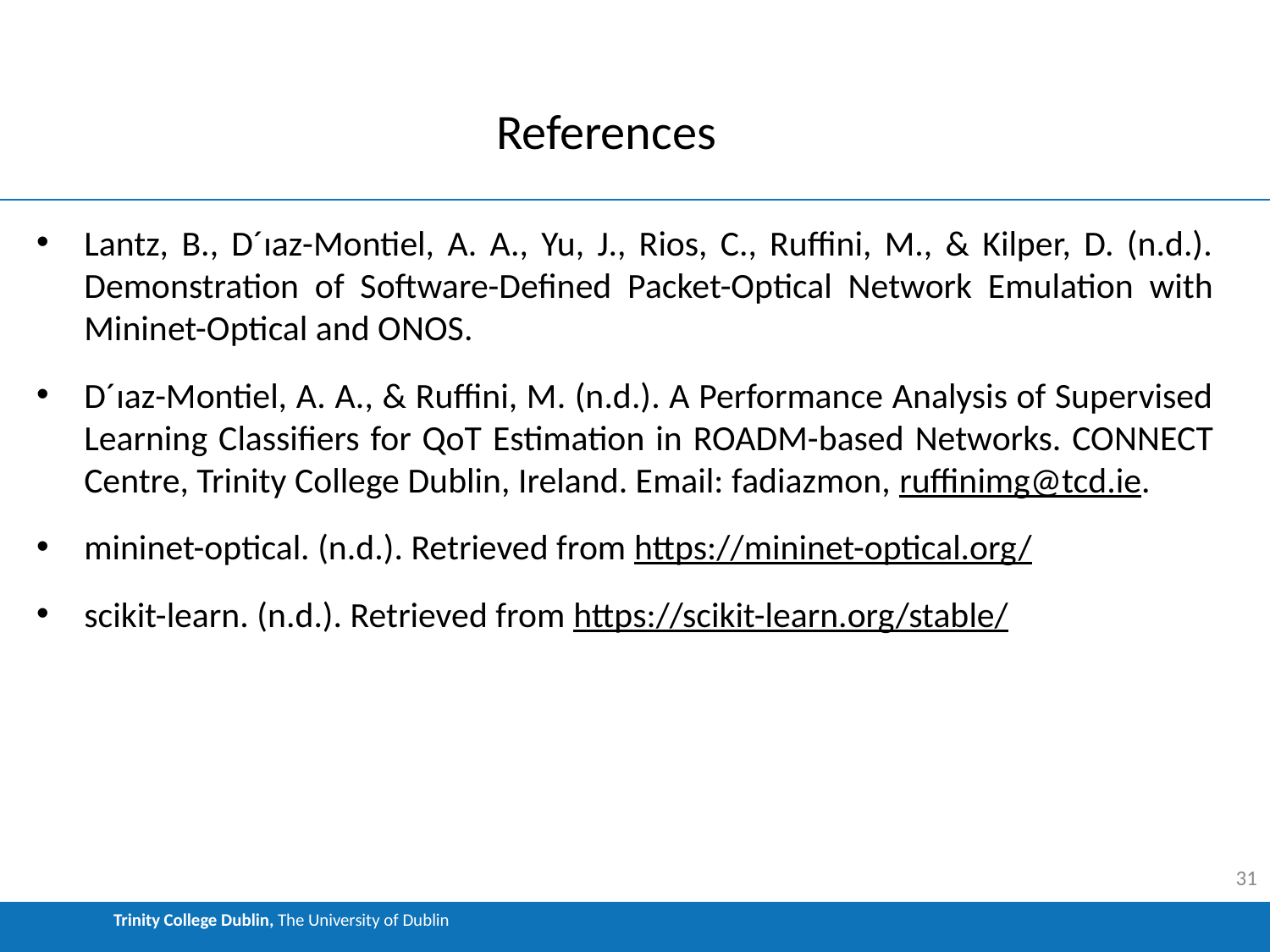

# References
Lantz, B., D´ıaz-Montiel, A. A., Yu, J., Rios, C., Ruffini, M., & Kilper, D. (n.d.). Demonstration of Software-Defined Packet-Optical Network Emulation with Mininet-Optical and ONOS.
D´ıaz-Montiel, A. A., & Ruffini, M. (n.d.). A Performance Analysis of Supervised Learning Classifiers for QoT Estimation in ROADM-based Networks. CONNECT Centre, Trinity College Dublin, Ireland. Email: fadiazmon, ruffinimg@tcd.ie.
mininet-optical. (n.d.). Retrieved from https://mininet-optical.org/
scikit-learn. (n.d.). Retrieved from https://scikit-learn.org/stable/
31